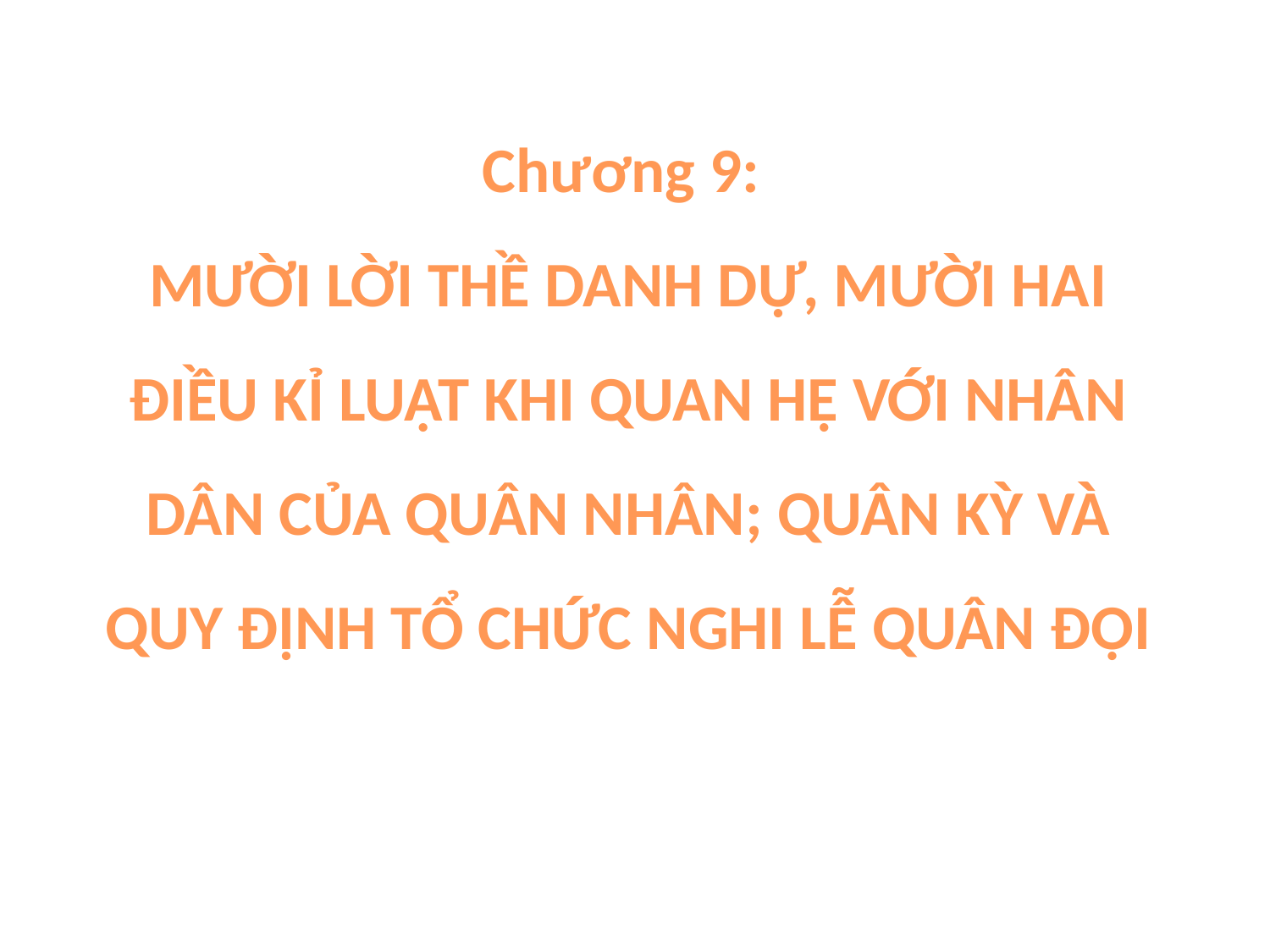

Chương 9:
MƯỜI LỜI THỀ DANH DỰ, MƯỜI HAI ĐIỀU KỈ LUẬT KHI QUAN HỆ VỚI NHÂN DÂN CỦA QUÂN NHÂN; QUÂN KỲ VÀ QUY ĐỊNH TỔ CHỨC NGHI LỄ QUÂN ĐỘI